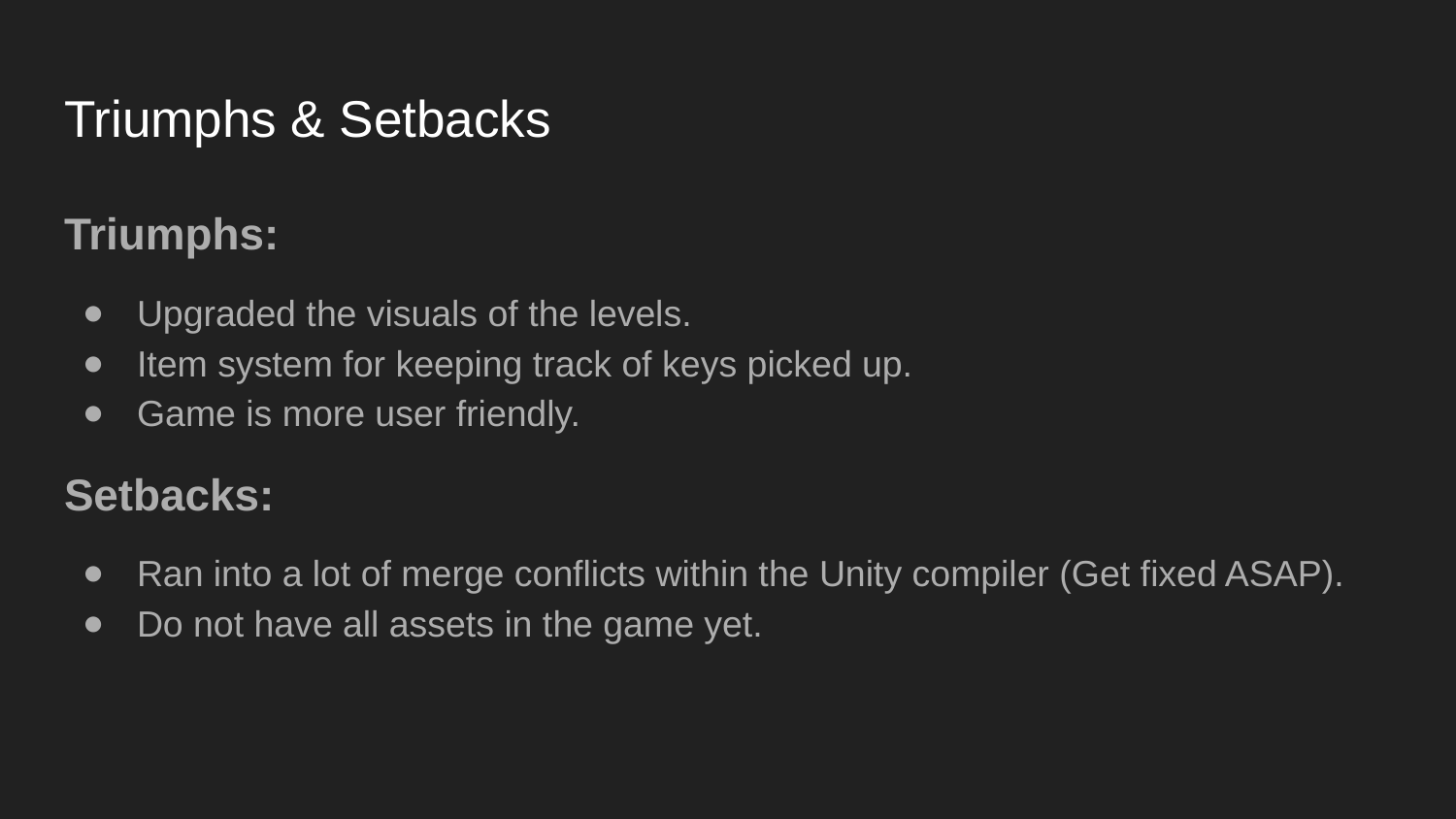

# Triumphs & Setbacks
Triumphs:
Upgraded the visuals of the levels.
Item system for keeping track of keys picked up.
Game is more user friendly.
Setbacks:
Ran into a lot of merge conflicts within the Unity compiler (Get fixed ASAP).
Do not have all assets in the game yet.